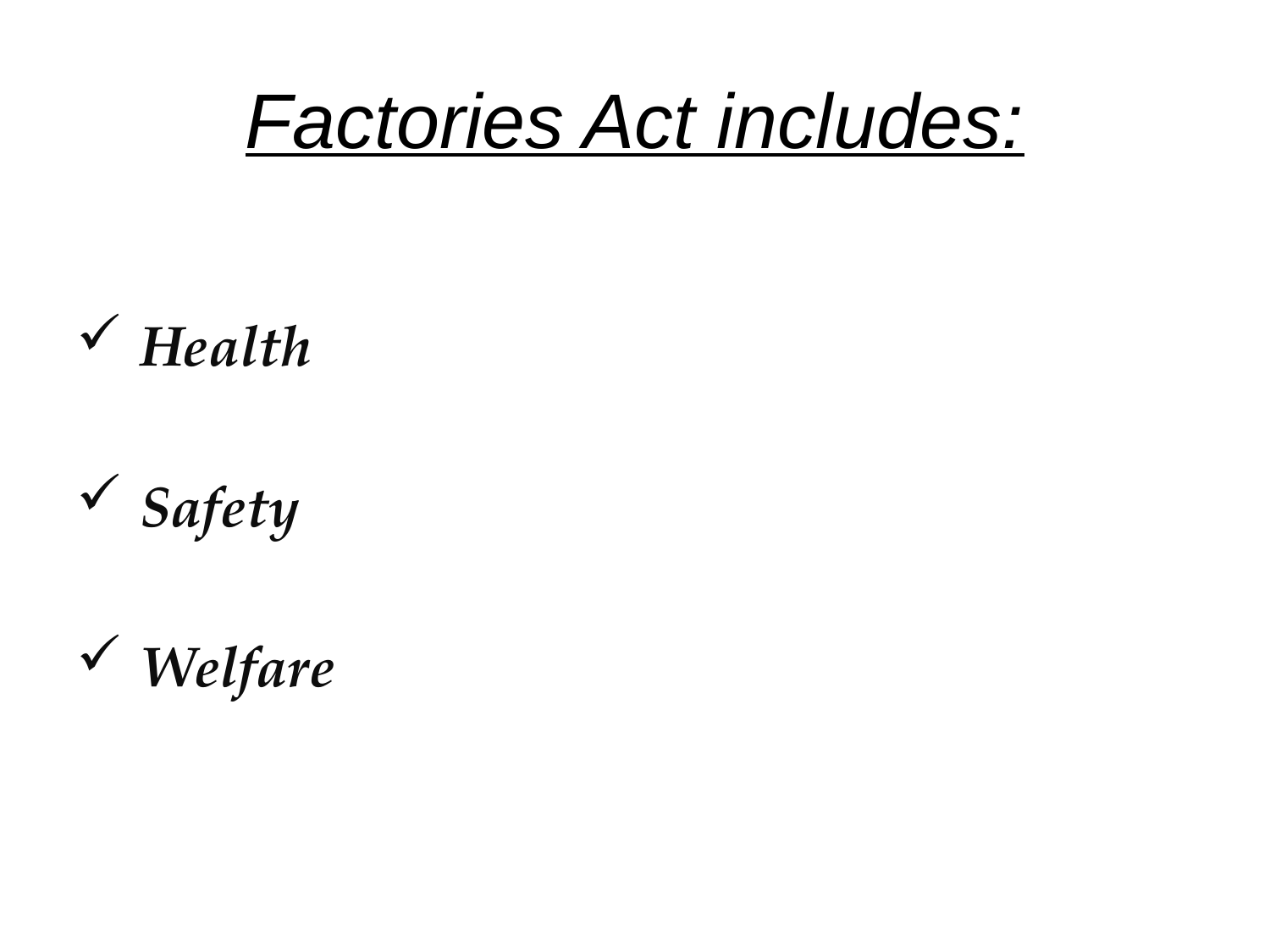

# Factories Act includes:
Health
Safety
Welfare